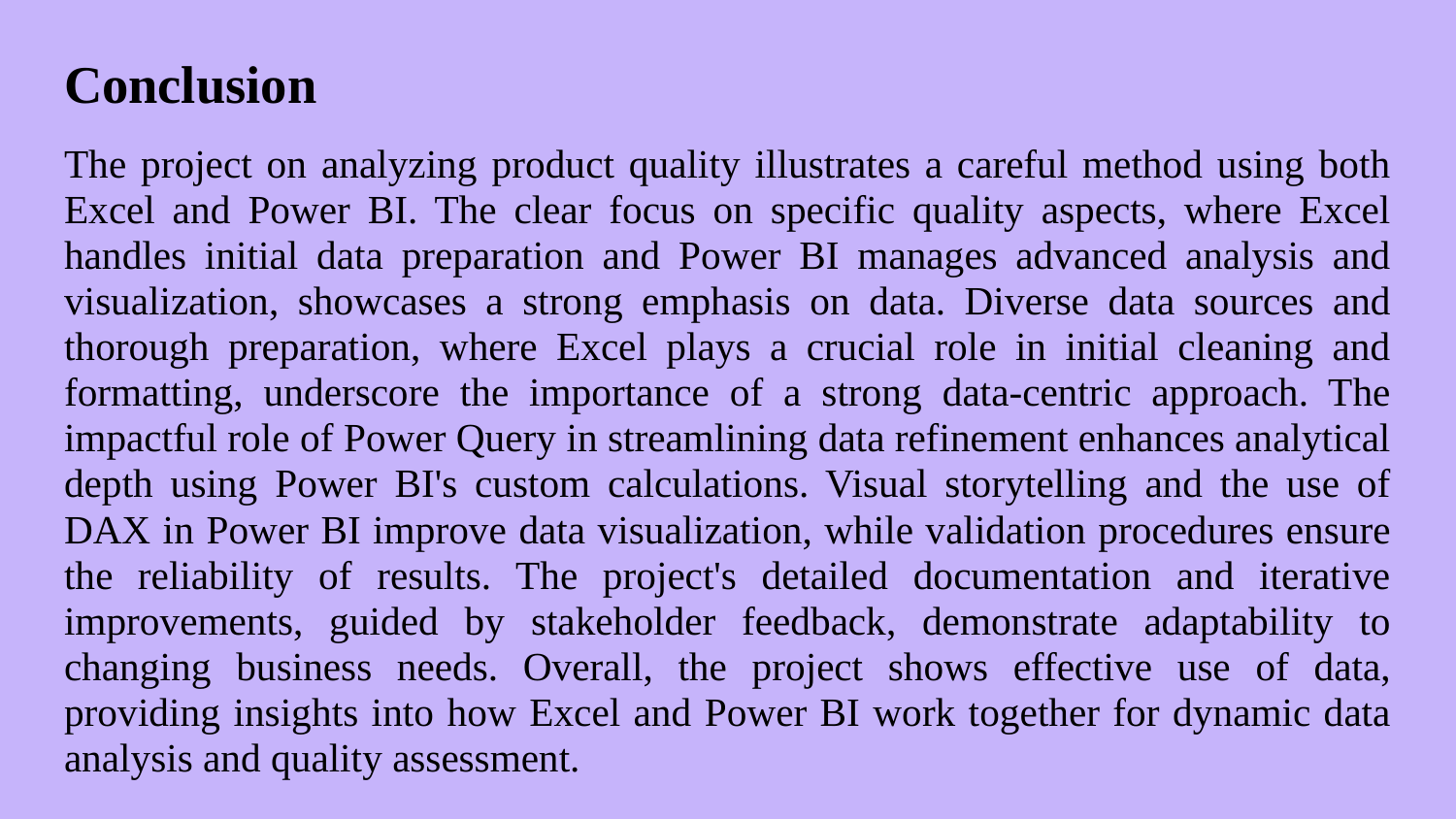

# Conclusion
The project on analyzing product quality illustrates a careful method using both Excel and Power BI. The clear focus on specific quality aspects, where Excel handles initial data preparation and Power BI manages advanced analysis and visualization, showcases a strong emphasis on data. Diverse data sources and thorough preparation, where Excel plays a crucial role in initial cleaning and formatting, underscore the importance of a strong data-centric approach. The impactful role of Power Query in streamlining data refinement enhances analytical depth using Power BI's custom calculations. Visual storytelling and the use of DAX in Power BI improve data visualization, while validation procedures ensure the reliability of results. The project's detailed documentation and iterative improvements, guided by stakeholder feedback, demonstrate adaptability to changing business needs. Overall, the project shows effective use of data, providing insights into how Excel and Power BI work together for dynamic data analysis and quality assessment.